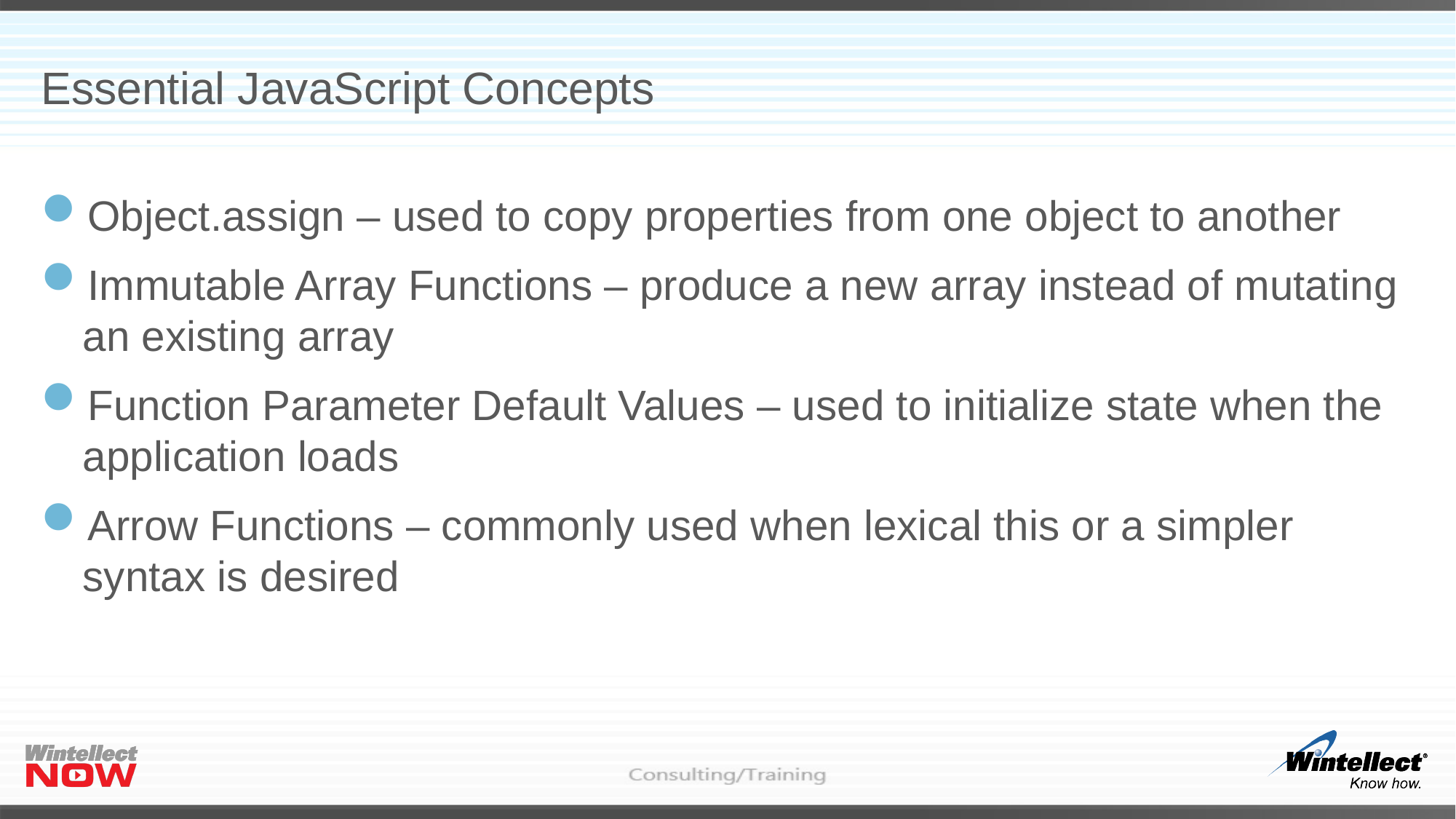

# Essential JavaScript Concepts
Object.assign – used to copy properties from one object to another
Immutable Array Functions – produce a new array instead of mutating an existing array
Function Parameter Default Values – used to initialize state when the application loads
Arrow Functions – commonly used when lexical this or a simpler syntax is desired